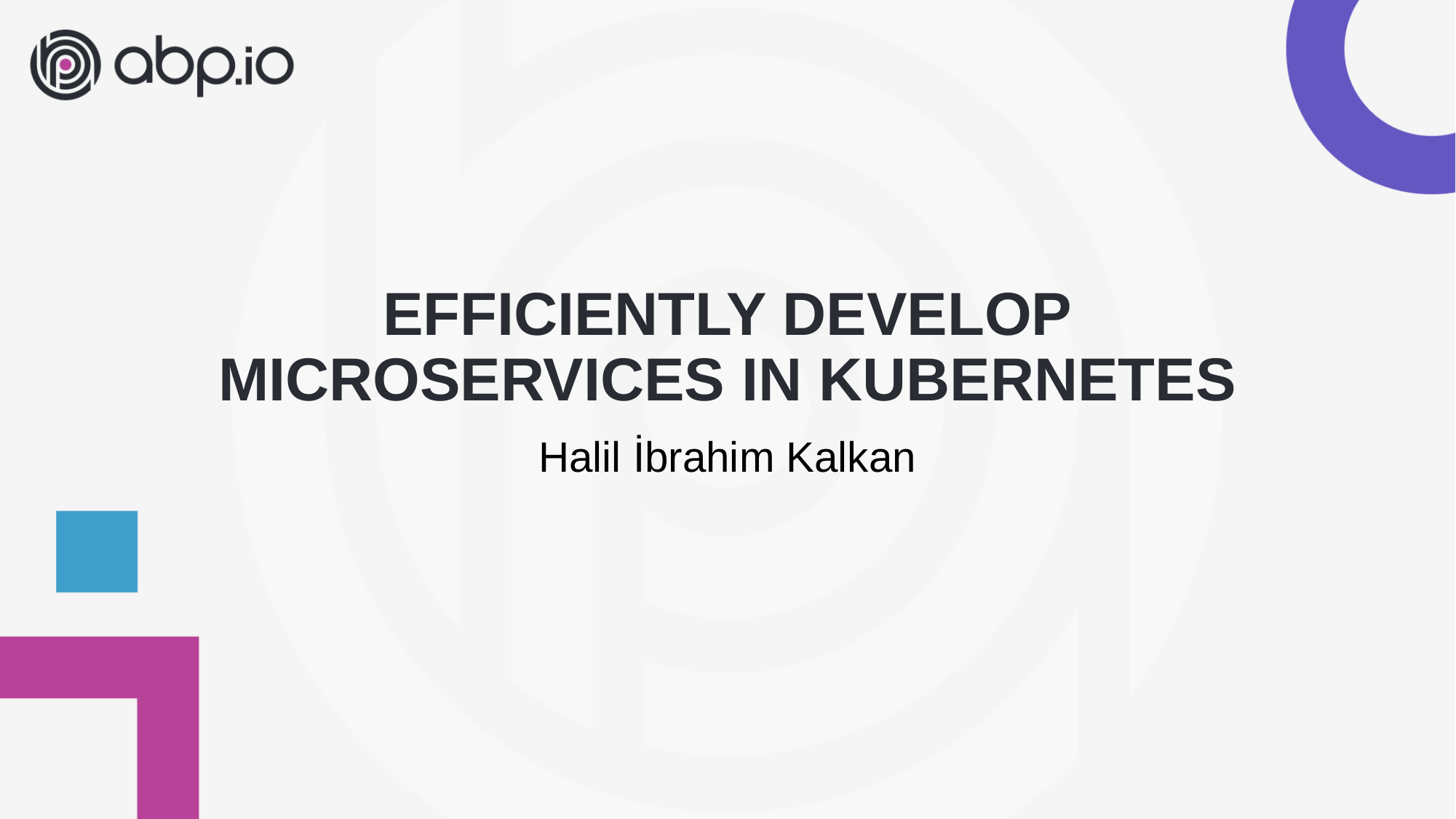

# EFFICIENTLY DEVELOP MICROSERVICES IN KUBERNETES
Halil İbrahim Kalkan